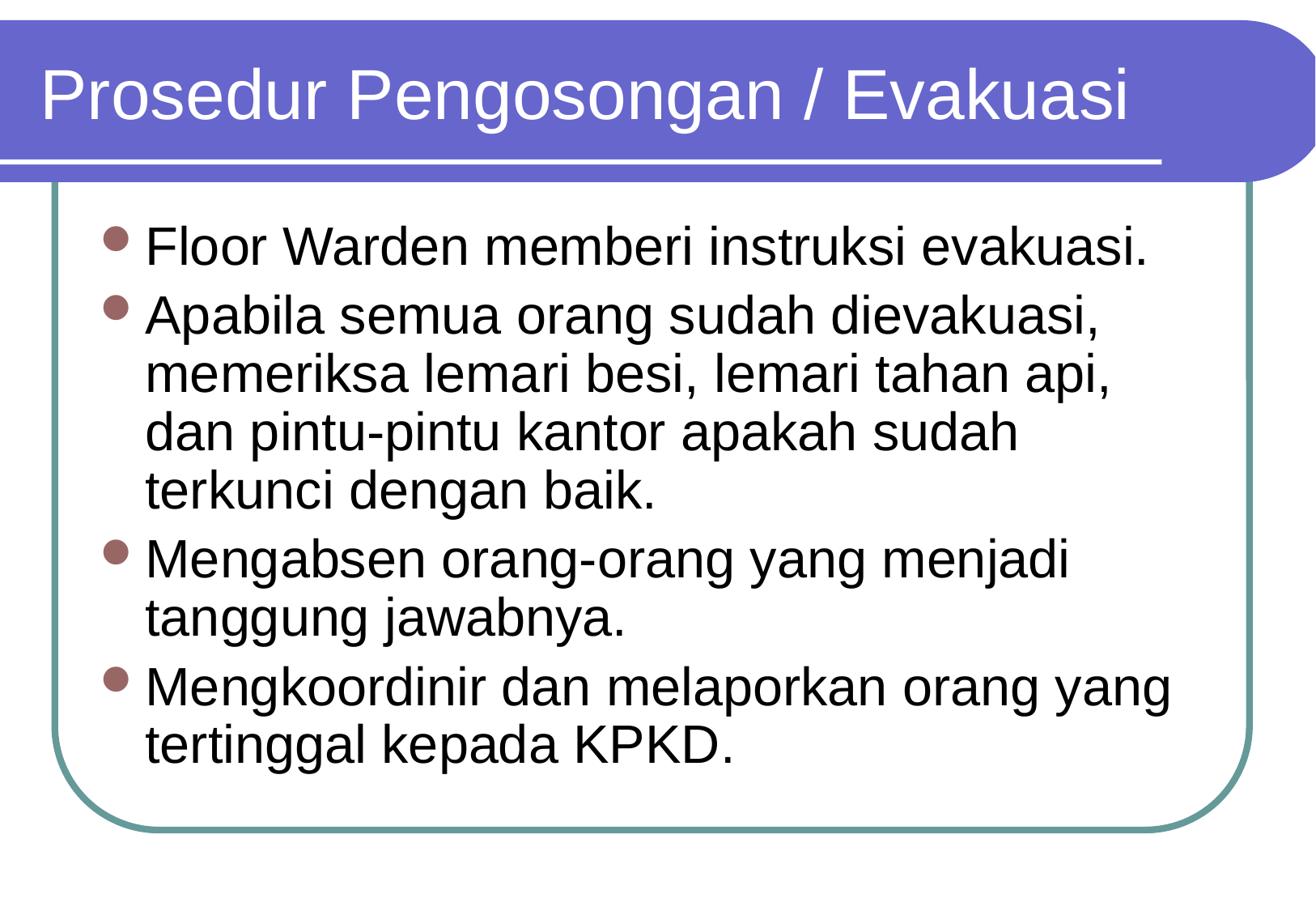

# Prosedur Pengosongan / Evakuasi
Floor Warden memberi instruksi evakuasi.
Apabila semua orang sudah dievakuasi, memeriksa lemari besi, lemari tahan api, dan pintu-pintu kantor apakah sudah terkunci dengan baik.
Mengabsen orang-orang yang menjadi tanggung jawabnya.
Mengkoordinir dan melaporkan orang yang tertinggal kepada KPKD.